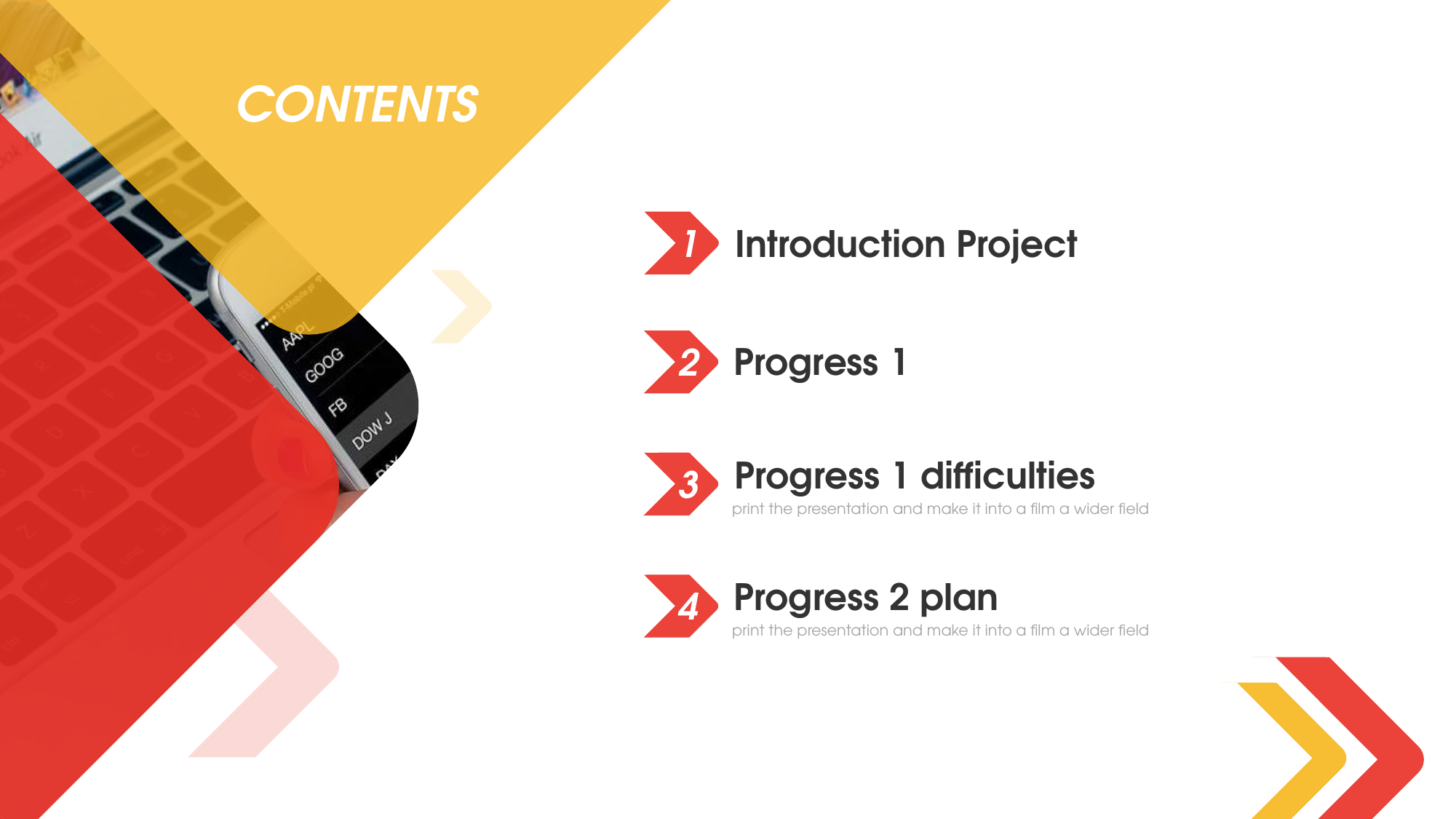

CONTENTS

Introduction Project
1

Progress 1
2

Progress 1 difficulties
3
print the presentation and make it into a film a wider field

Progress 2 plan
4
print the presentation and make it into a film a wider field